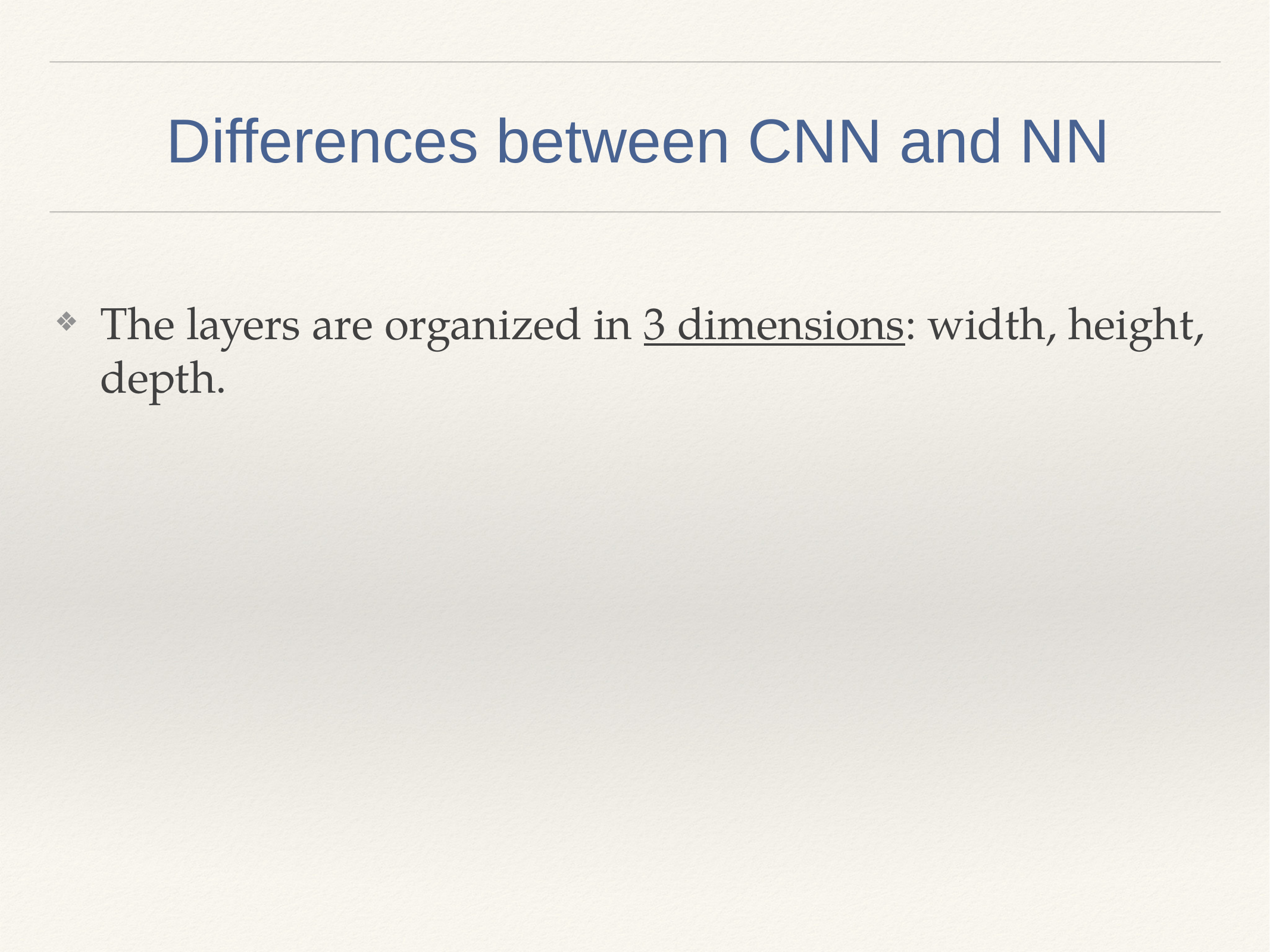

# Differences between CNN and NN
The layers are organized in 3 dimensions: width, height, depth.